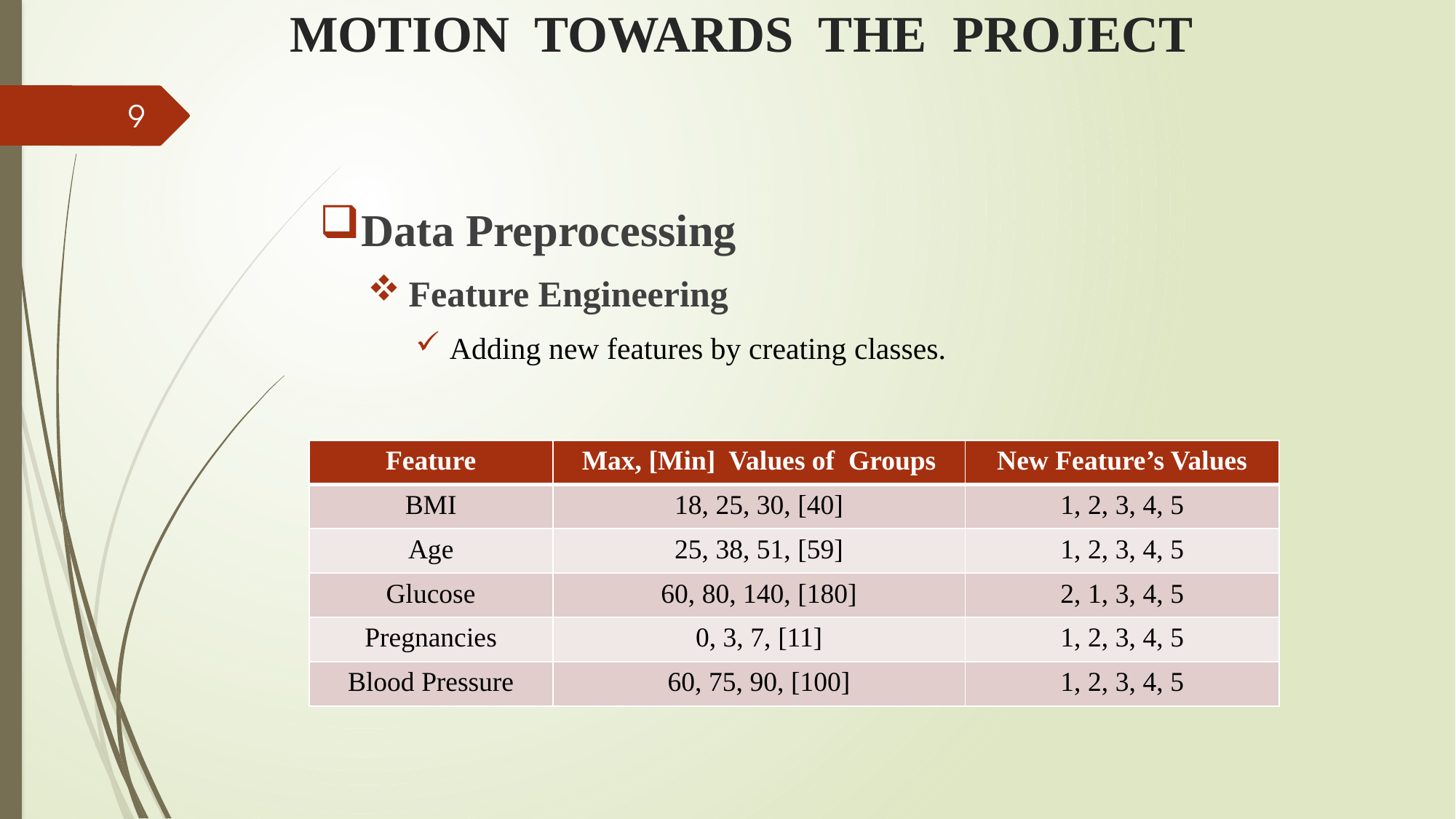

# MOTION  TOWARDS  THE  PROJECT
9
Data Preprocessing
Feature Engineering
Adding new features by creating classes.
| Feature | Max, [Min] Values of Groups | New Feature’s Values |
| --- | --- | --- |
| BMI | 18, 25, 30, [40] | 1, 2, 3, 4, 5 |
| Age | 25, 38, 51, [59] | 1, 2, 3, 4, 5 |
| Glucose | 60, 80, 140, [180] | 2, 1, 3, 4, 5 |
| Pregnancies | 0, 3, 7, [11] | 1, 2, 3, 4, 5 |
| Blood Pressure | 60, 75, 90, [100] | 1, 2, 3, 4, 5 |